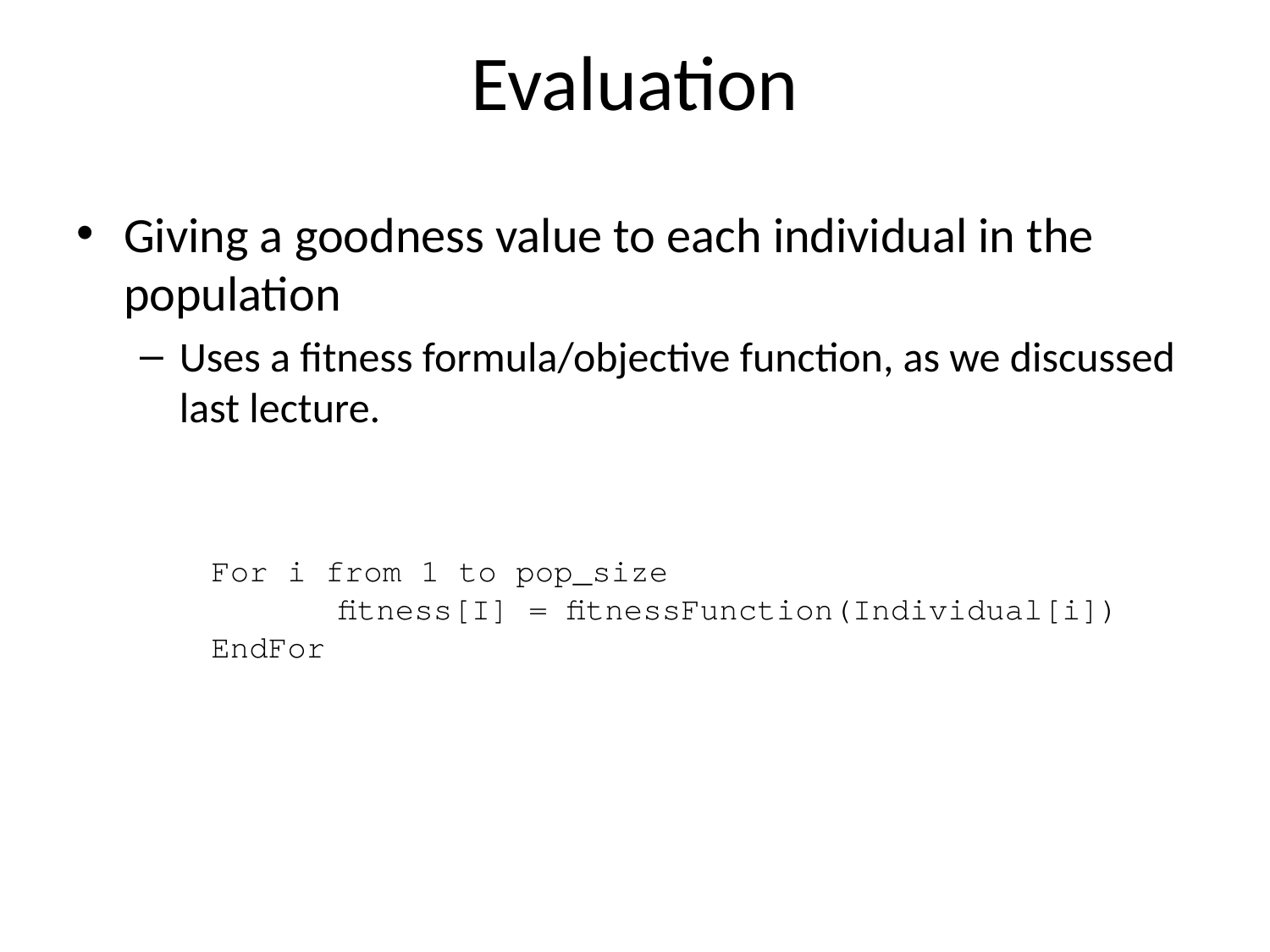

# Evaluation
Giving a goodness value to each individual in the population
Uses a fitness formula/objective function, as we discussed last lecture.
For i from 1 to pop_size
	fitness[I] = fitnessFunction(Individual[i])
EndFor